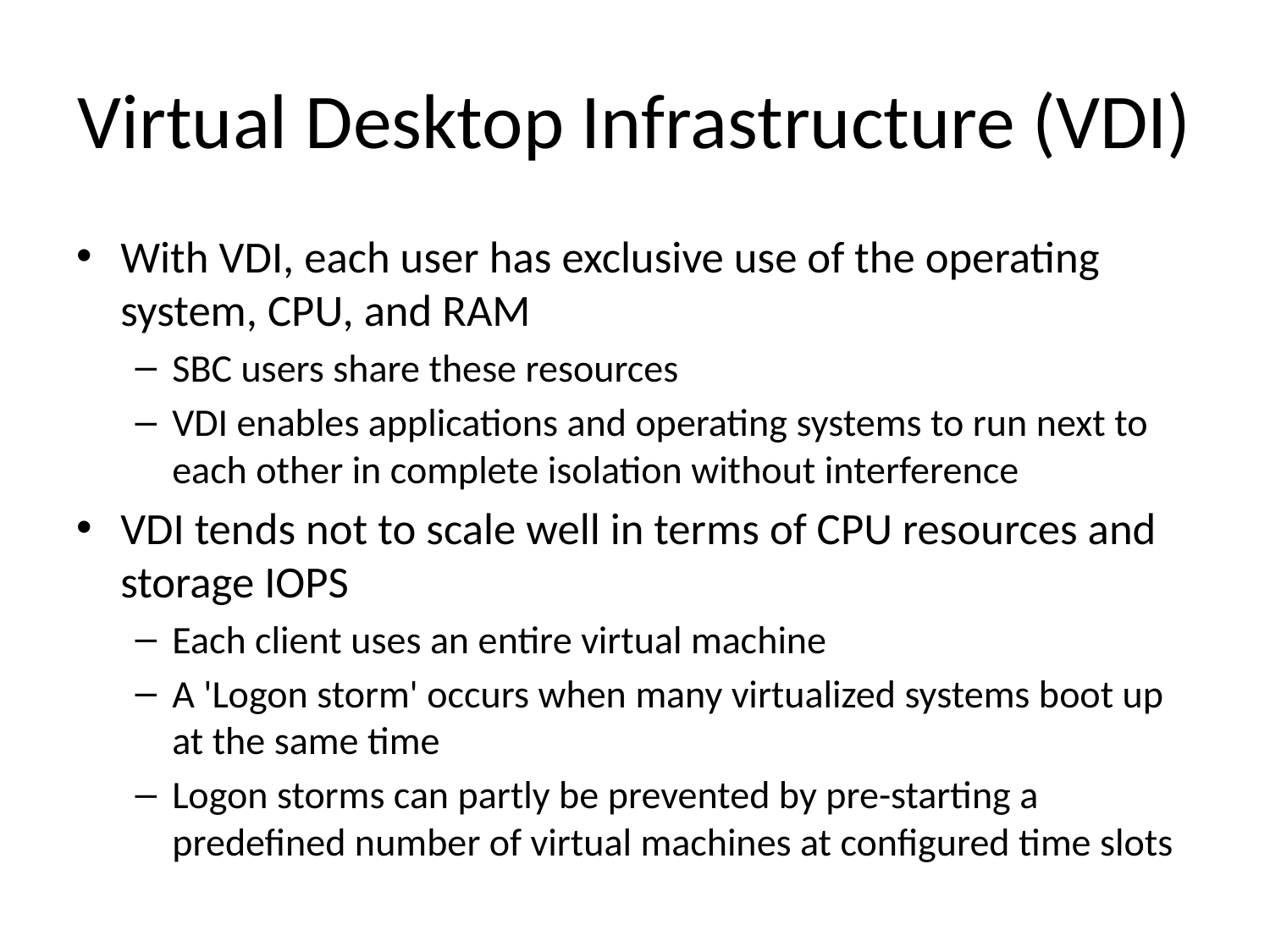

# Virtual Desktop Infrastructure (VDI)
With VDI, each user has exclusive use of the operating system, CPU, and RAM
SBC users share these resources
VDI enables applications and operating systems to run next to each other in complete isolation without interference
VDI tends not to scale well in terms of CPU resources and storage IOPS
Each client uses an entire virtual machine
A 'Logon storm' occurs when many virtualized systems boot up at the same time
Logon storms can partly be prevented by pre-starting a predefined number of virtual machines at configured time slots